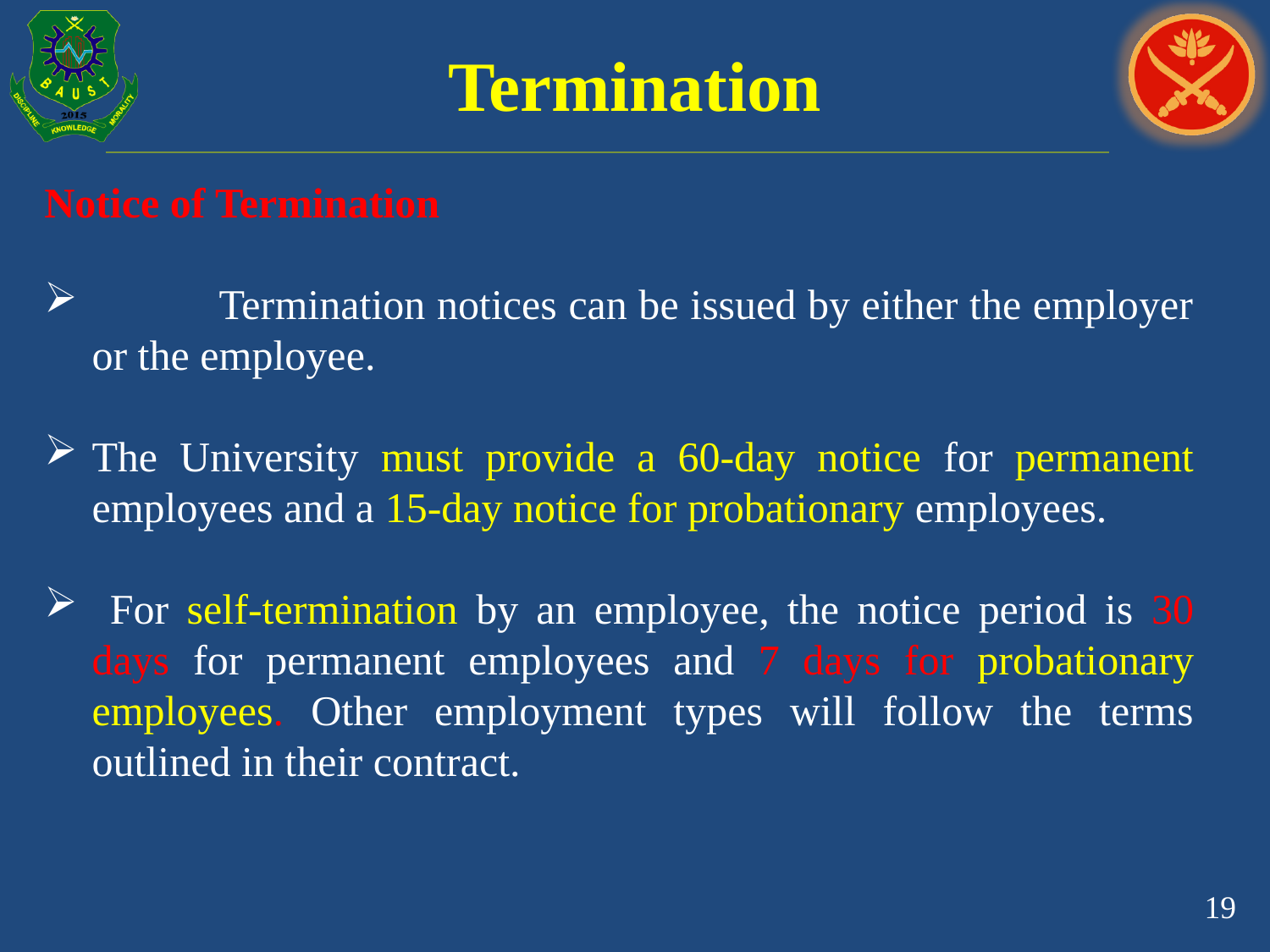

# Termination
Notice of Termination

	Termination notices can be issued by either the employer or the employee.

The University must provide a 60-day notice for permanent employees and a 15-day notice for probationary employees.

 For self-termination by an employee, the notice period is 30 days for permanent employees and 7 days for probationary employees. Other employment types will follow the terms outlined in their contract.

19